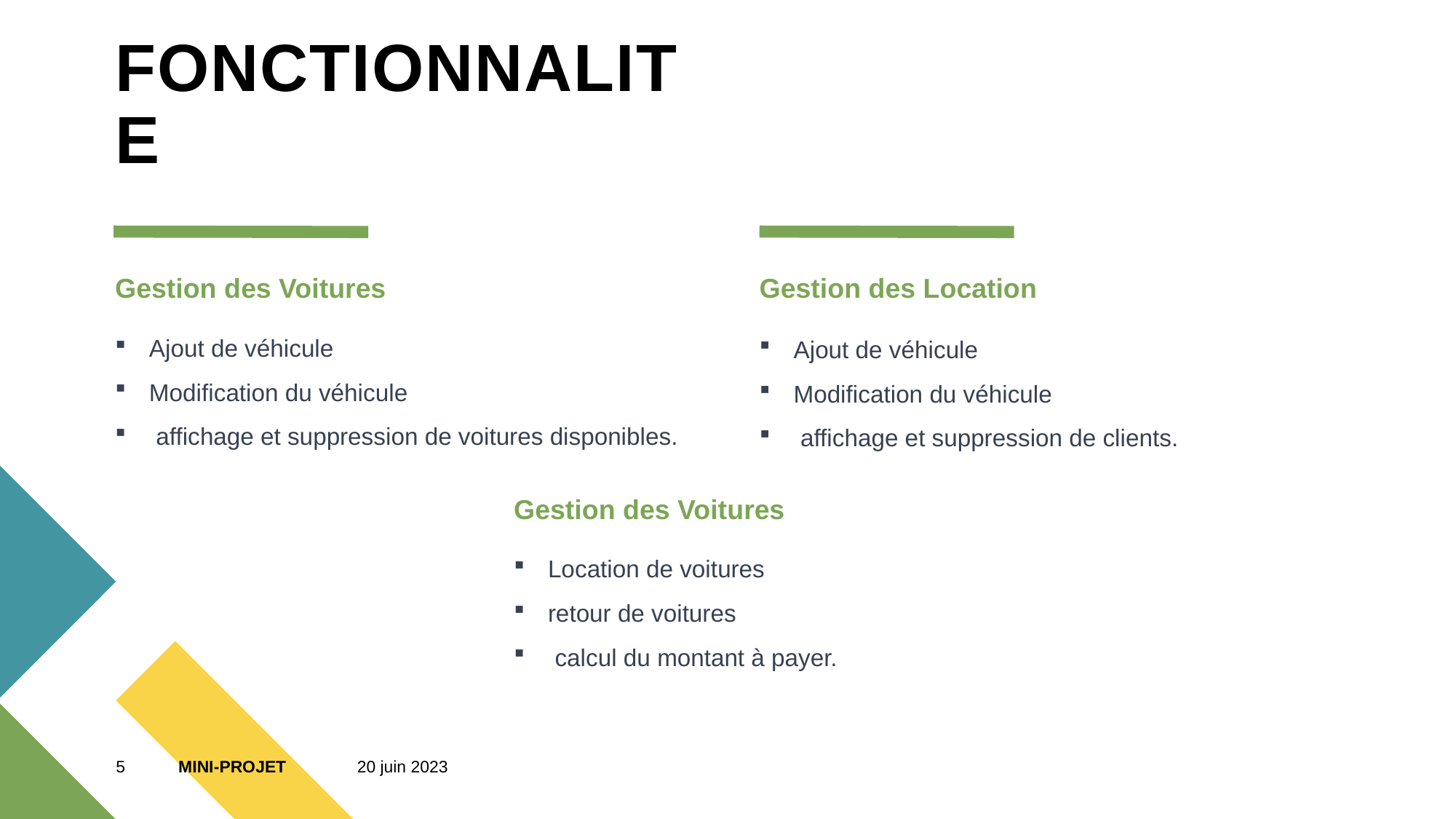

# FONCTIONNALITE
Gestion des Voitures
Gestion des Location
Ajout de véhicule
Modification du véhicule
 affichage et suppression de voitures disponibles.

Ajout de véhicule
Modification du véhicule
 affichage et suppression de clients.

Gestion des Voitures
Location de voitures
retour de voitures
 calcul du montant à payer.
5
MINI-PROJET
20 juin 2023